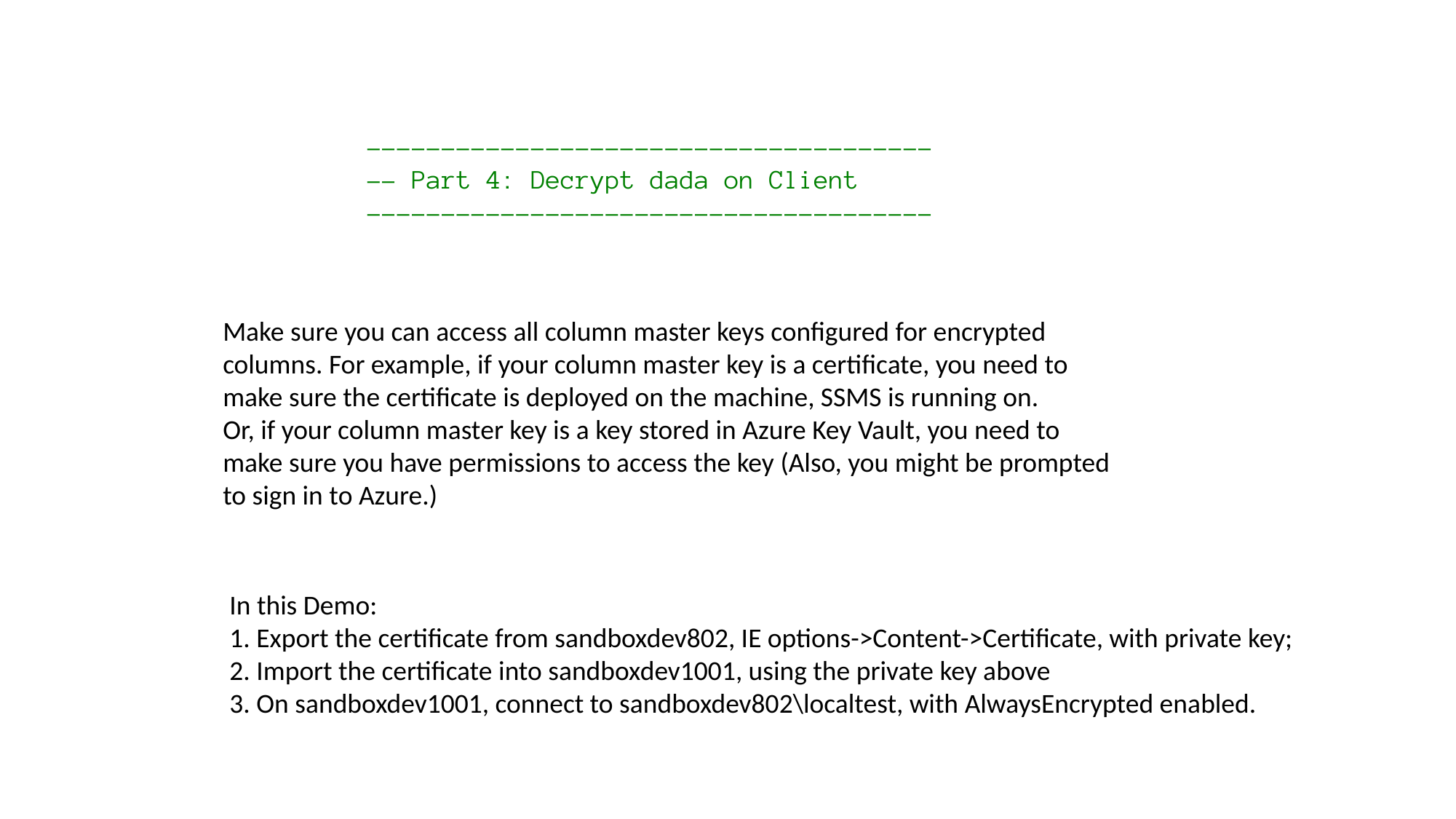

--------------------------------------
-- Part 4: Decrypt dada on Client
--------------------------------------
Make sure you can access all column master keys configured for encrypted columns. For example, if your column master key is a certificate, you need to make sure the certificate is deployed on the machine, SSMS is running on.
Or, if your column master key is a key stored in Azure Key Vault, you need to make sure you have permissions to access the key (Also, you might be prompted to sign in to Azure.)
In this Demo:
1. Export the certificate from sandboxdev802, IE options->Content->Certificate, with private key;
2. Import the certificate into sandboxdev1001, using the private key above
3. On sandboxdev1001, connect to sandboxdev802\localtest, with AlwaysEncrypted enabled.